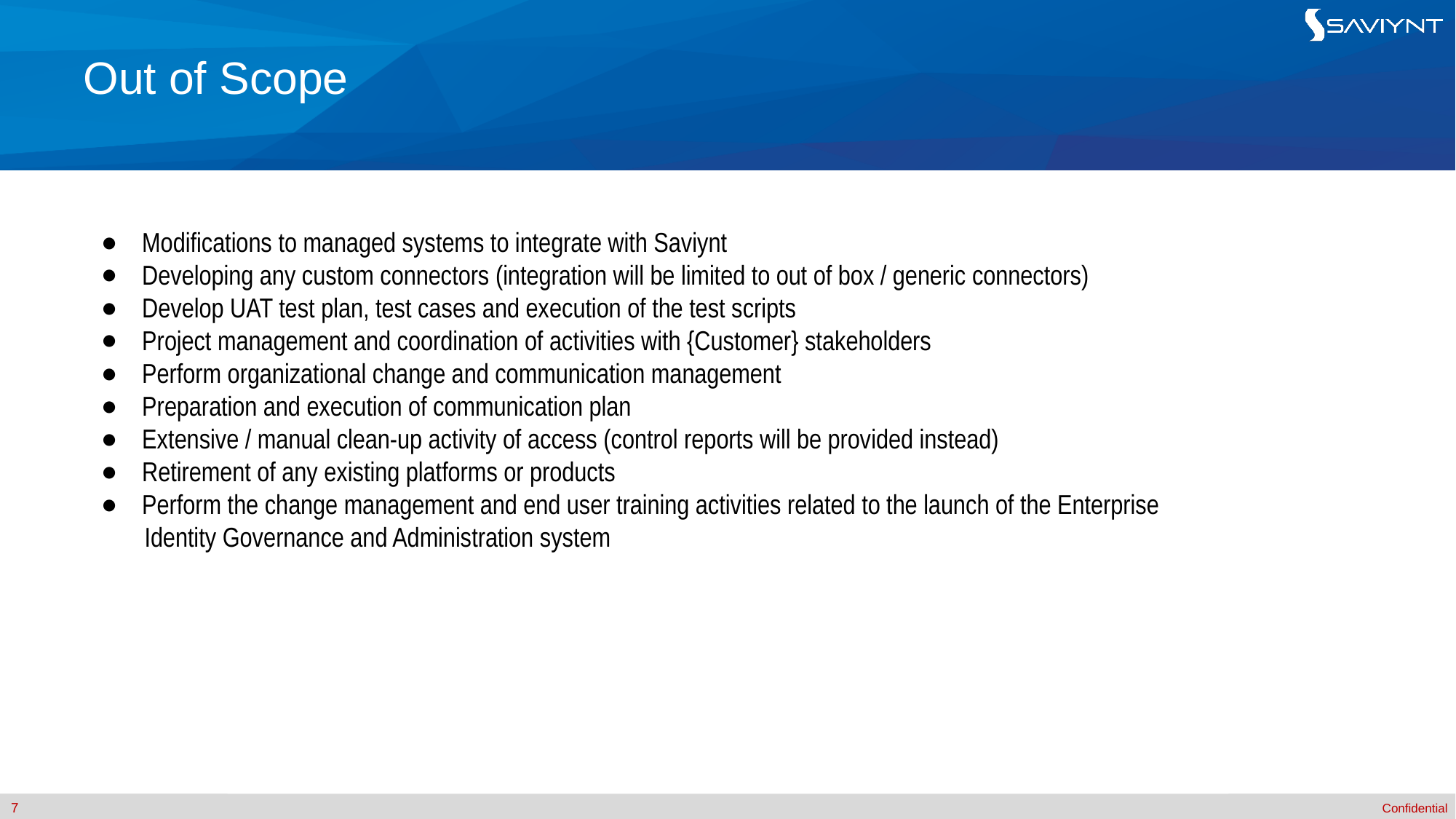

# Out of Scope
Modifications to managed systems to integrate with Saviynt
Developing any custom connectors (integration will be limited to out of box / generic connectors)
Develop UAT test plan, test cases and execution of the test scripts
Project management and coordination of activities with {Customer} stakeholders
Perform organizational change and communication management
Preparation and execution of communication plan
Extensive / manual clean-up activity of access (control reports will be provided instead)
Retirement of any existing platforms or products
Perform the change management and end user training activities related to the launch of the Enterprise
       Identity Governance and Administration system
7